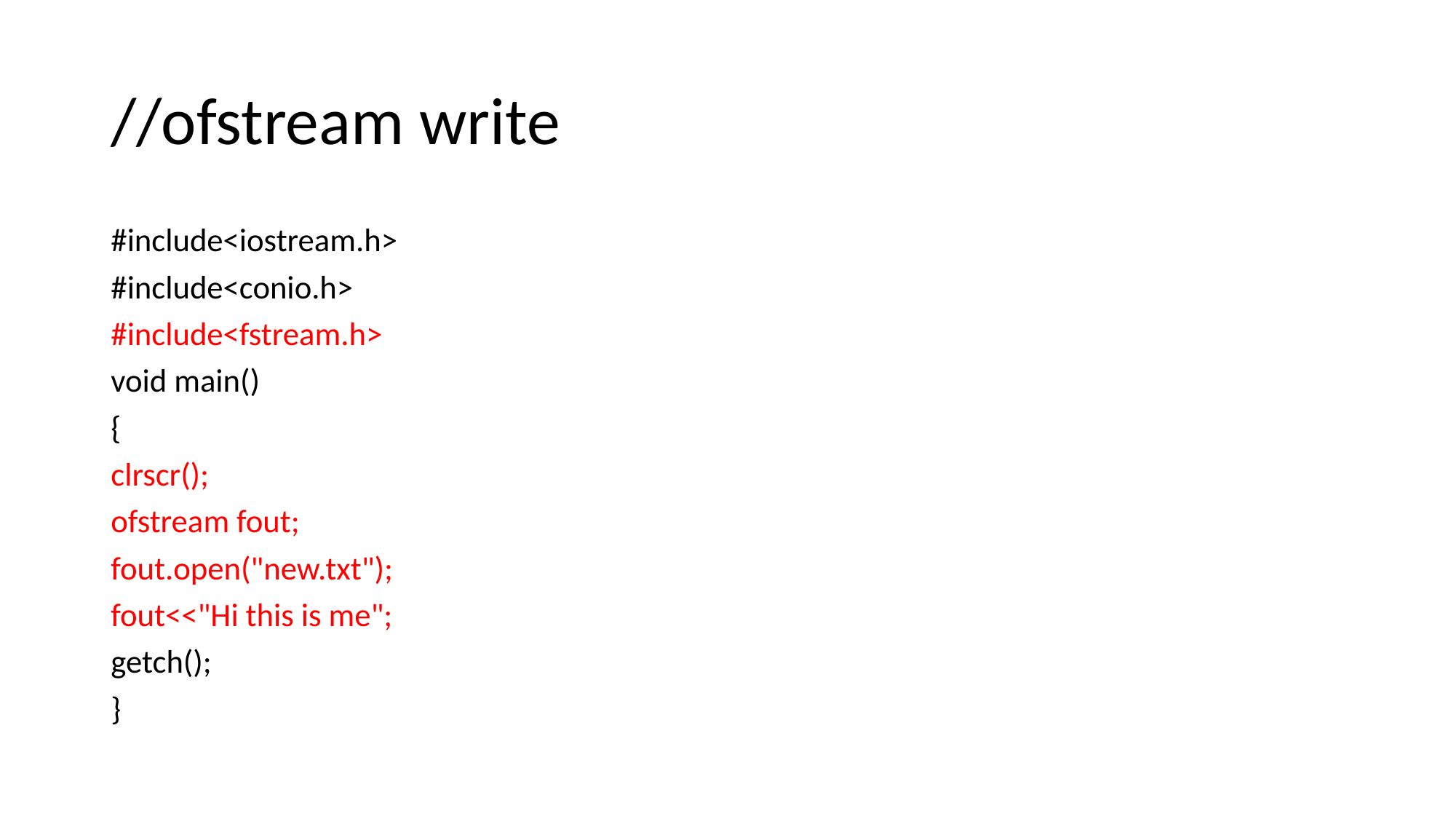

# //ofstream write
#include<iostream.h>
#include<conio.h>
#include<fstream.h>
void main()
{
clrscr();
ofstream fout;
fout.open("new.txt");
fout<<"Hi this is me";
getch();
}